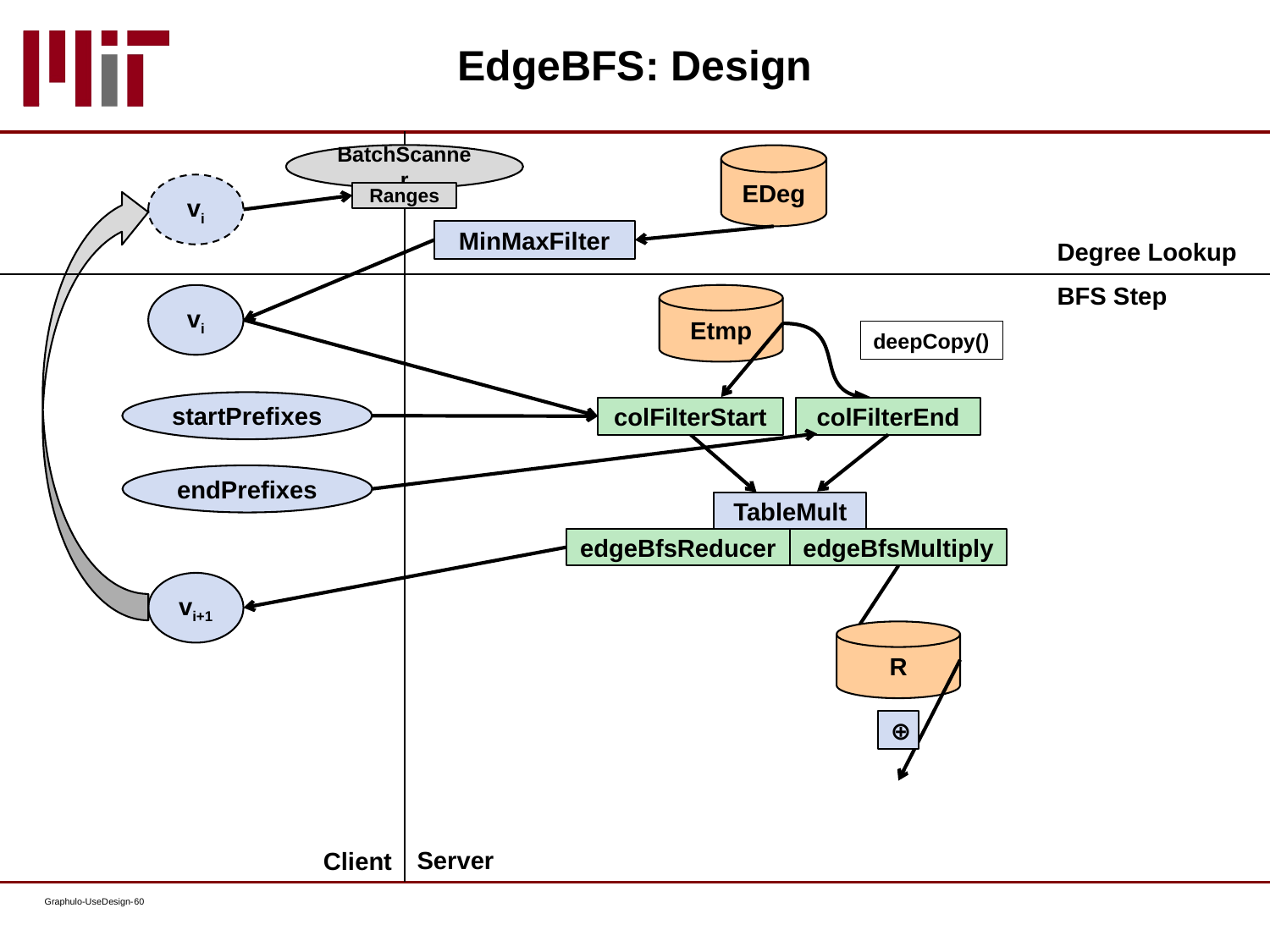

# EdgeBFS: Design
BatchScanner
EDeg
vi
Ranges

MinMaxFilter
Degree Lookup
BFS Step
vi
Etmp
deepCopy()
startPrefixes
colFilterStart
colFilterEnd
endPrefixes
TableMult
edgeBfsReducer
edgeBfsMultiply
vi+1
R
⊕
Server
Client